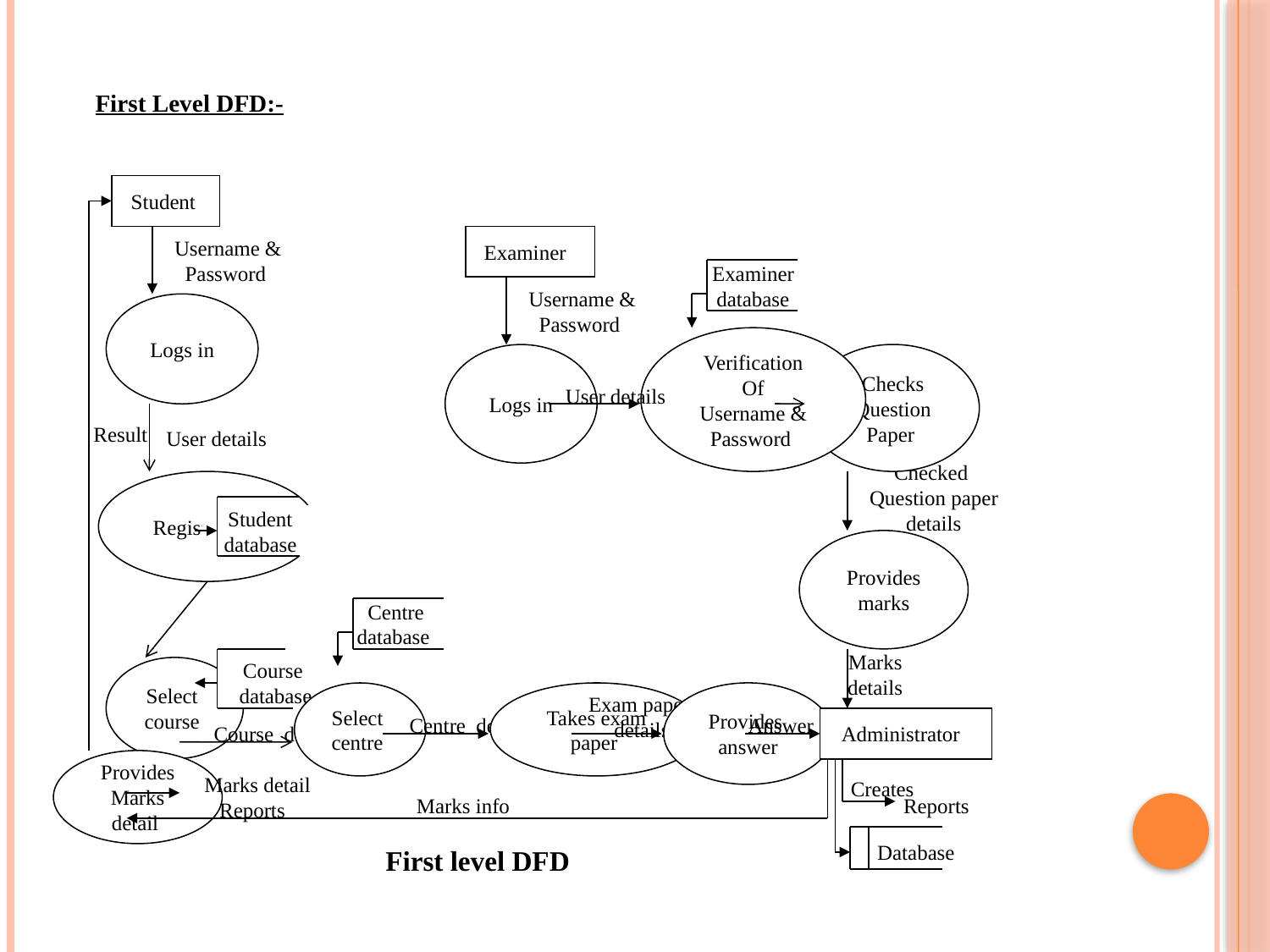

First Level DFD:-

Student
Examiner
Username &
Password
Examiner
database
Username &
Password
Logs in
Verification
Of
Username &
Password
Checks
Question
Paper
Logs in
User details
Result
User details
Checked
Question paper
details
Registration
Student
database
Provides
marks
Centre
database
Marks
details
Select
course
Course
database
Select
centre
Takes exam
paper
Provides
answer
Exam paper
 details
Centre  details
Answer
Course  details
Administrator
Provides
Marks
detail
Creates
Marks detail
Reports
Marks info
Reports

First level DFD
Database